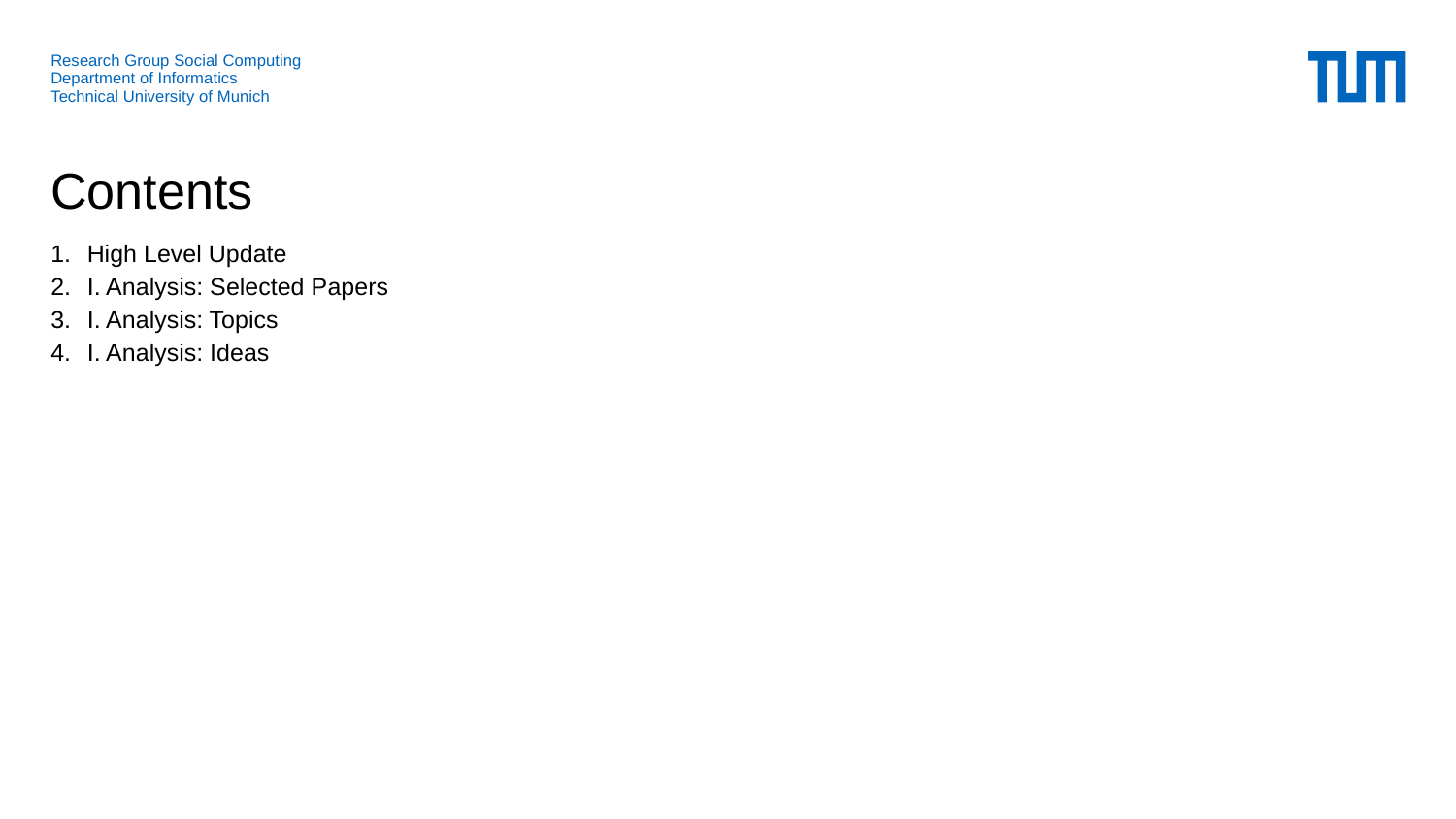

# Contents
High Level Update
I. Analysis: Selected Papers
I. Analysis: Topics
I. Analysis: Ideas